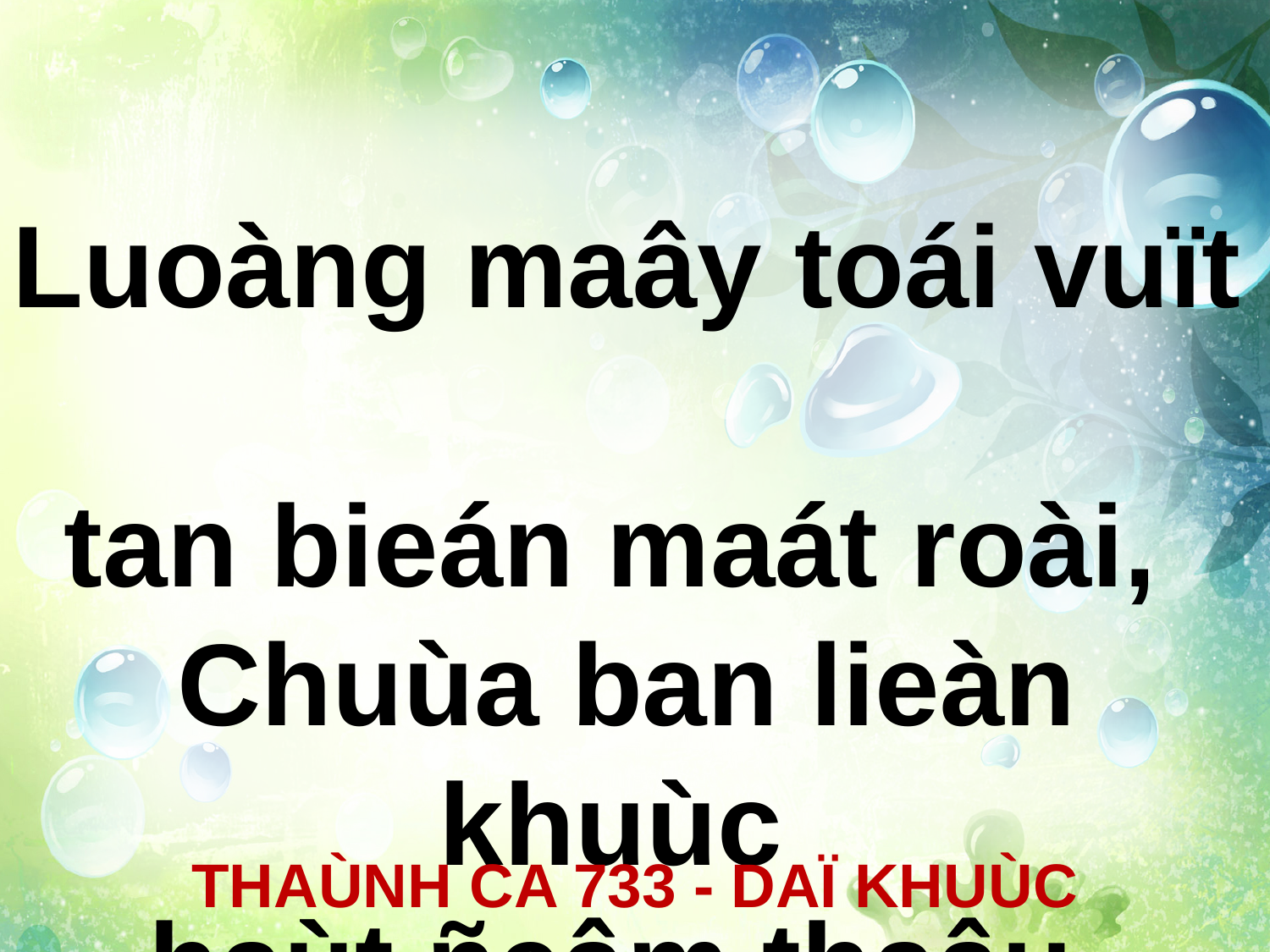

Luoàng maây toái vuït
tan bieán maát roài,
Chuùa ban lieàn khuùc
haùt ñeâm thaâu.
THAÙNH CA 733 - DAÏ KHUÙC